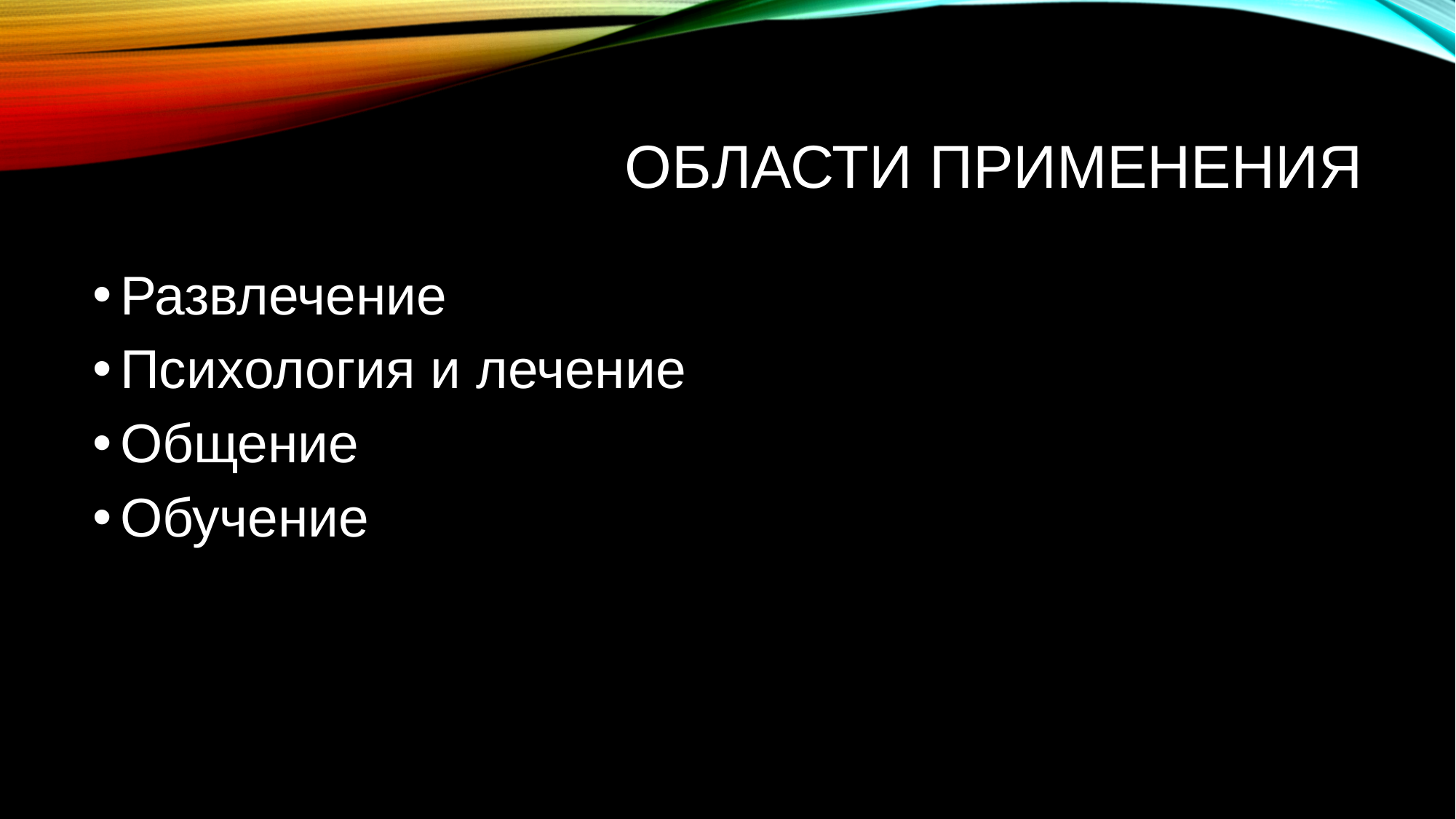

# Области применения
Развлечение
Психология и лечение
Общение
Обучение